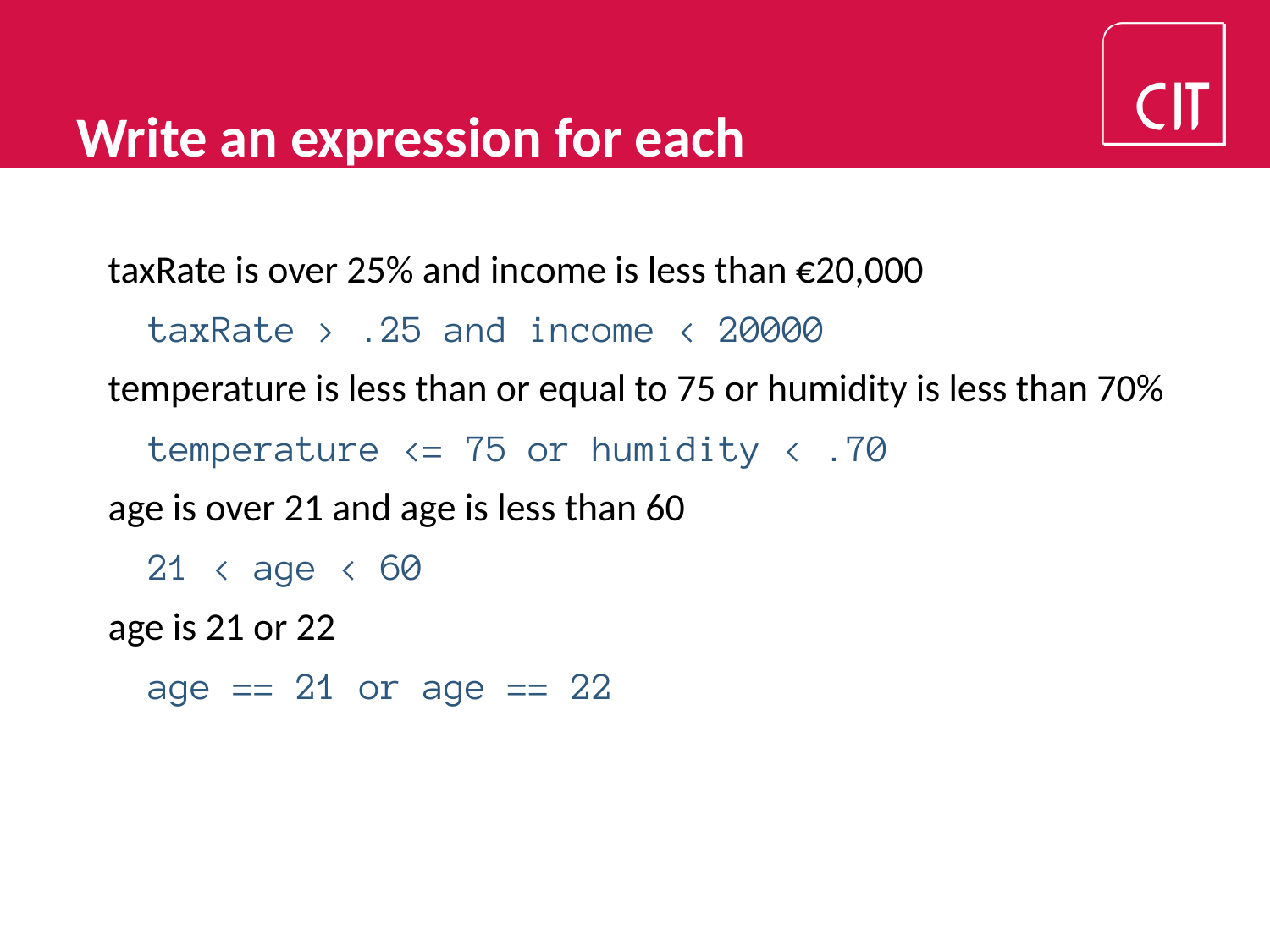

# Write an expression for each
taxRate is over 25% and income is less than €20,000
taxRate > .25 and income < 20000
temperature is less than or equal to 75 or humidity is less than 70%
temperature <= 75 or humidity < .70
age is over 21 and age is less than 60
21 < age < 60
age is 21 or 22
age == 21 or age == 22